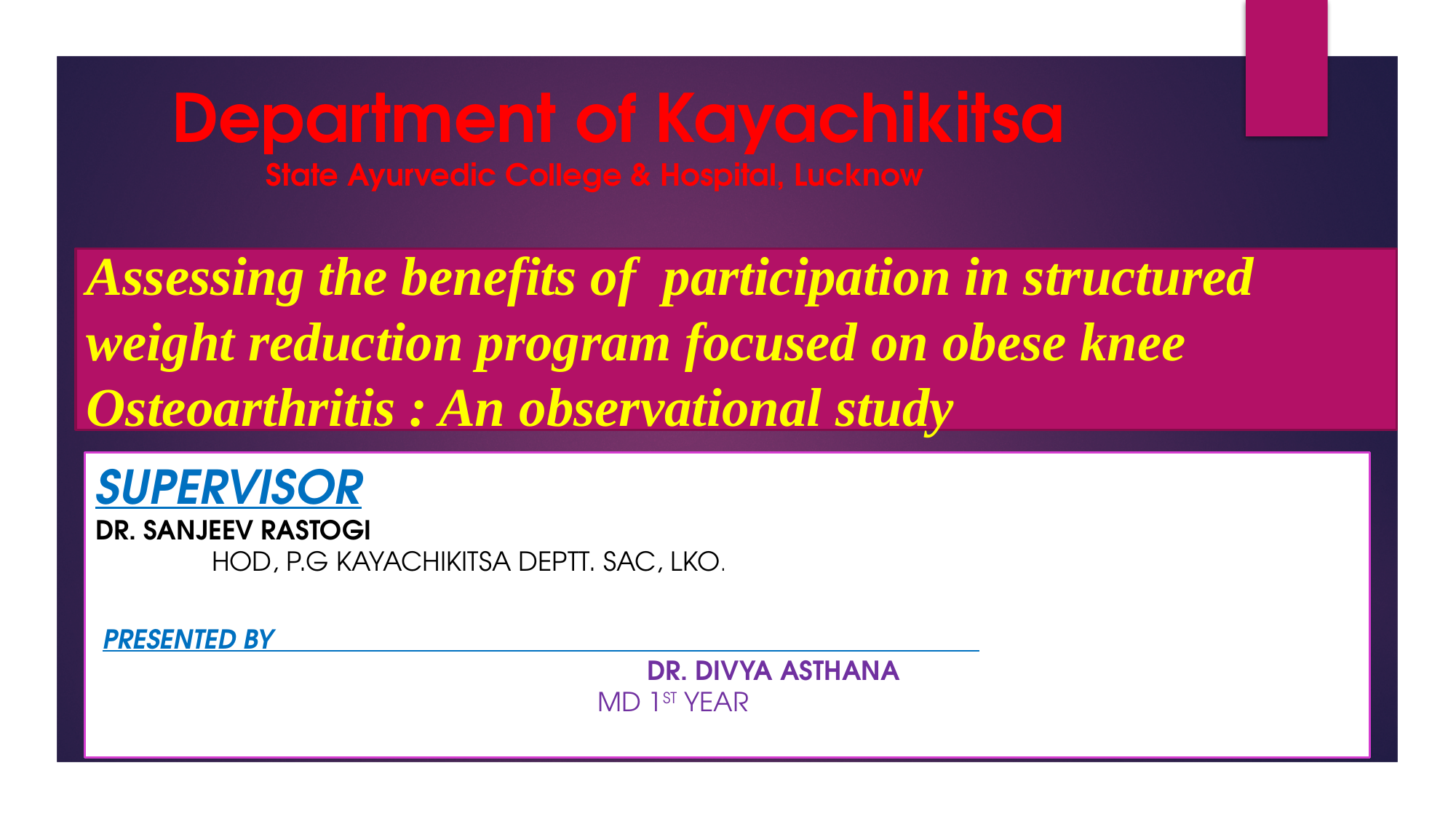

# Department of Kayachikitsa State Ayurvedic College & Hospital, Lucknow
Assessing the benefits of  participation in structured  weight reduction program focused on obese knee Osteoarthritis : An observational study
Supervisor
Dr. SANJEEV RASTOGI                                                                                                                                                        HOD, P.G Kayachikitsa Deptt. SAC, Lko.
 Presented by                                                                                                                                                                                                                                  DR. DIVYA ASTHANA                                                                                                                                    MD 1st Year